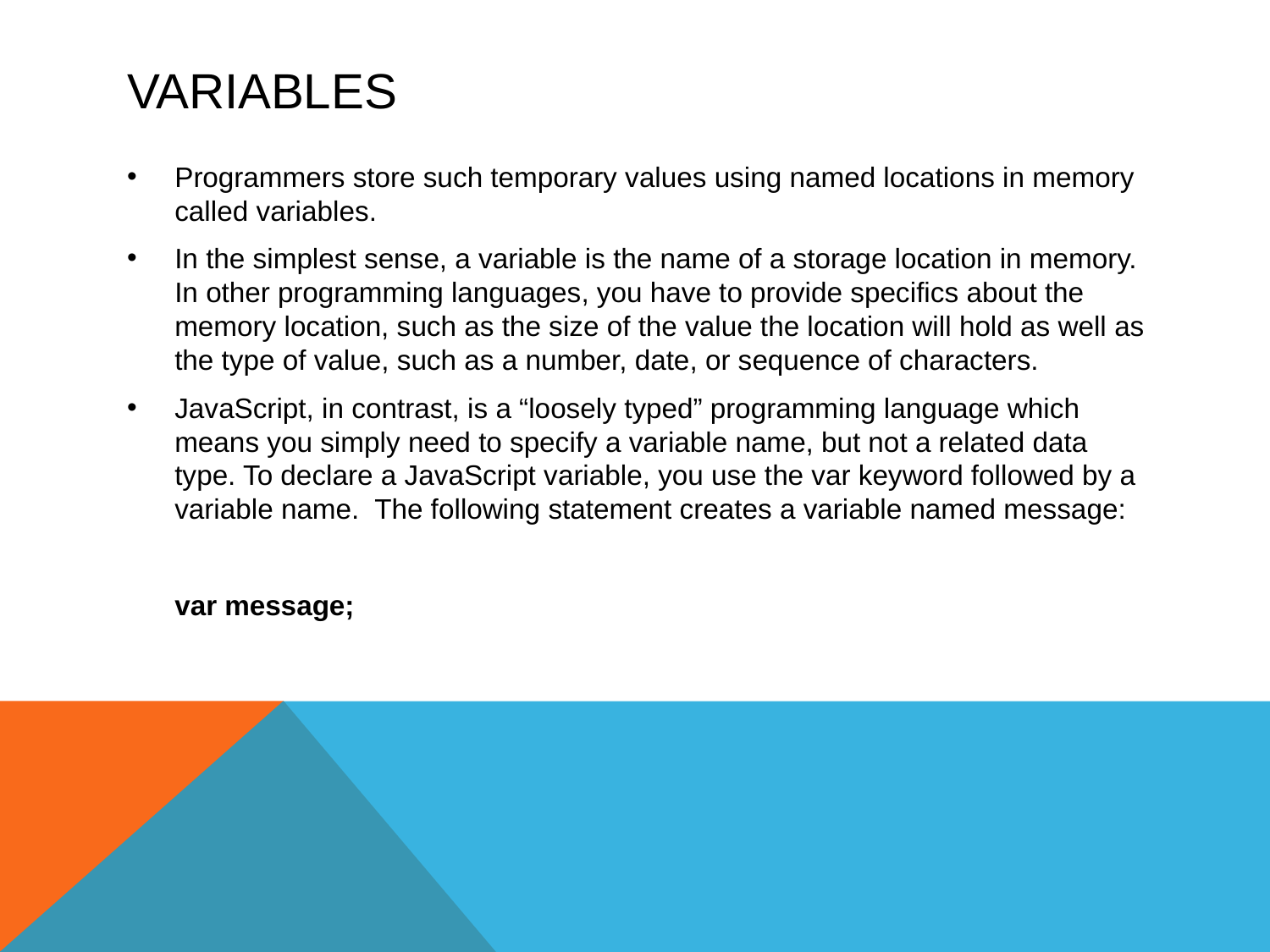

# variables
Programmers store such temporary values using named locations in memory called variables.
In the simplest sense, a variable is the name of a storage location in memory. In other programming languages, you have to provide specifics about the memory location, such as the size of the value the location will hold as well as the type of value, such as a number, date, or sequence of characters.
JavaScript, in contrast, is a “loosely typed” programming language which means you simply need to specify a variable name, but not a related data type. To declare a JavaScript variable, you use the var keyword followed by a variable name.  The following statement creates a variable named message:

	var message;